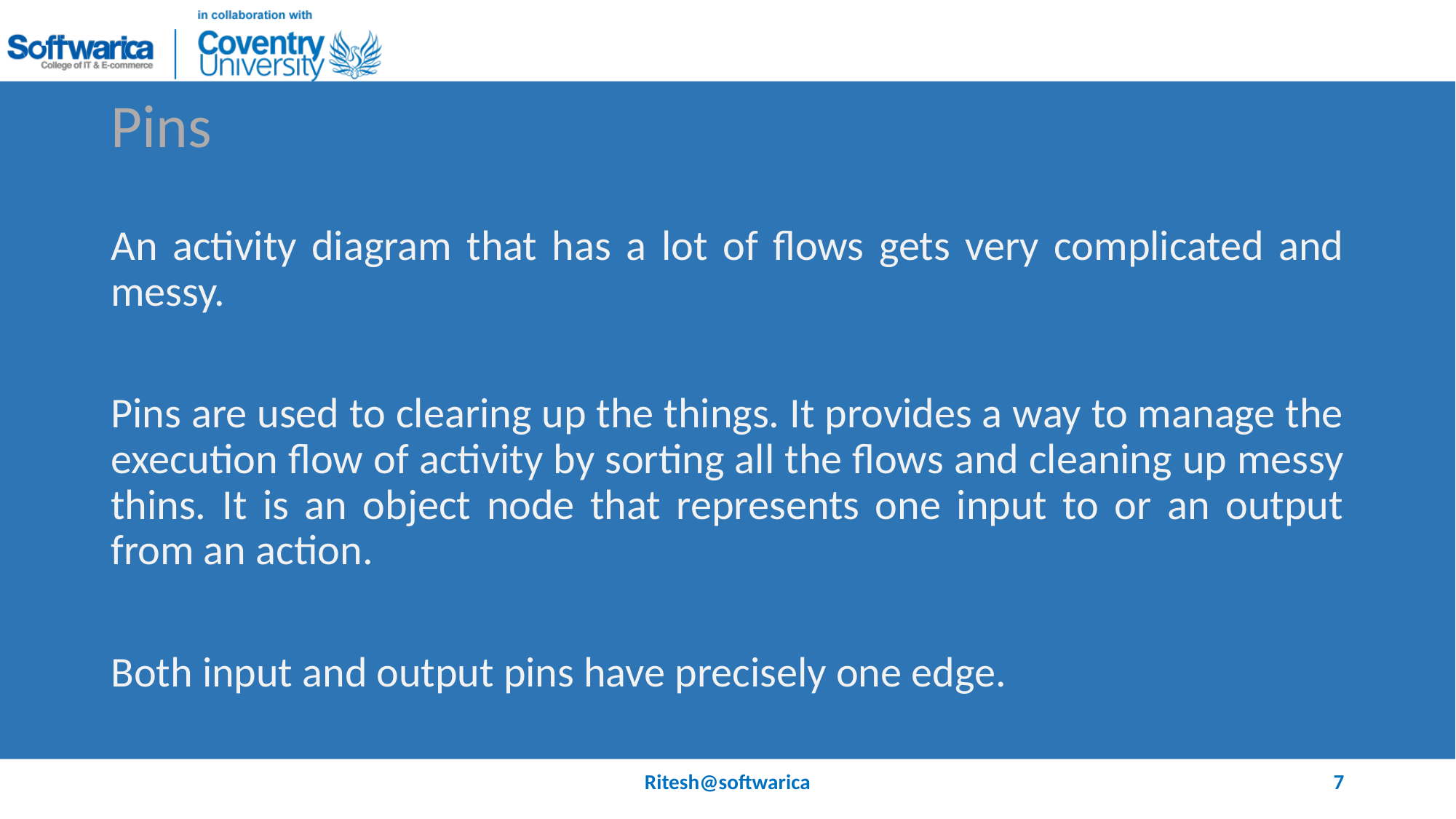

# Pins
An activity diagram that has a lot of flows gets very complicated and messy.

Pins are used to clearing up the things. It provides a way to manage the execution flow of activity by sorting all the flows and cleaning up messy thins. It is an object node that represents one input to or an output from an action.

Both input and output pins have precisely one edge.
Ritesh@softwarica
7